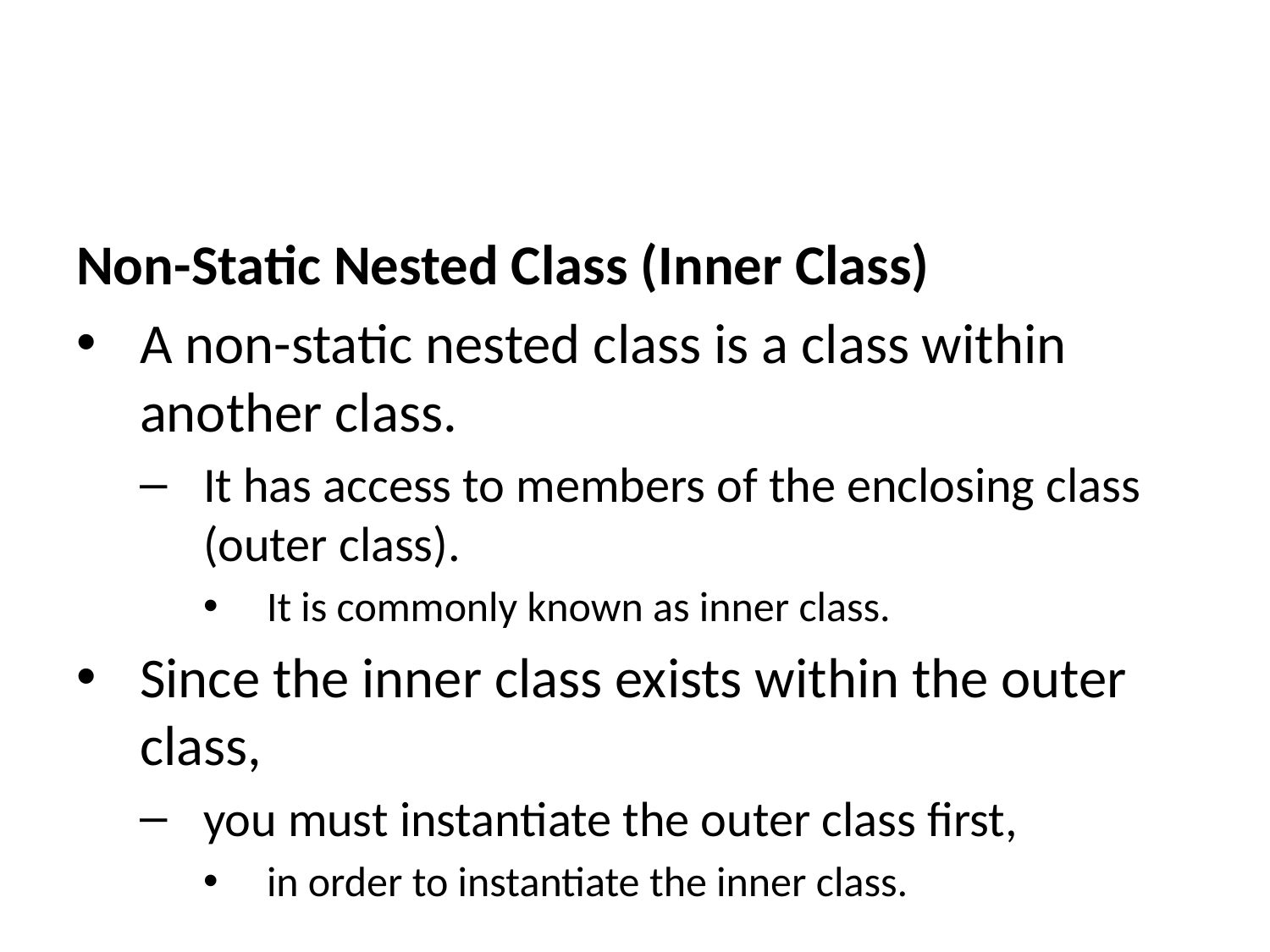

Non-Static Nested Class (Inner Class)
A non-static nested class is a class within another class.
It has access to members of the enclosing class (outer class).
It is commonly known as inner class.
Since the inner class exists within the outer class,
you must instantiate the outer class first,
in order to instantiate the inner class.